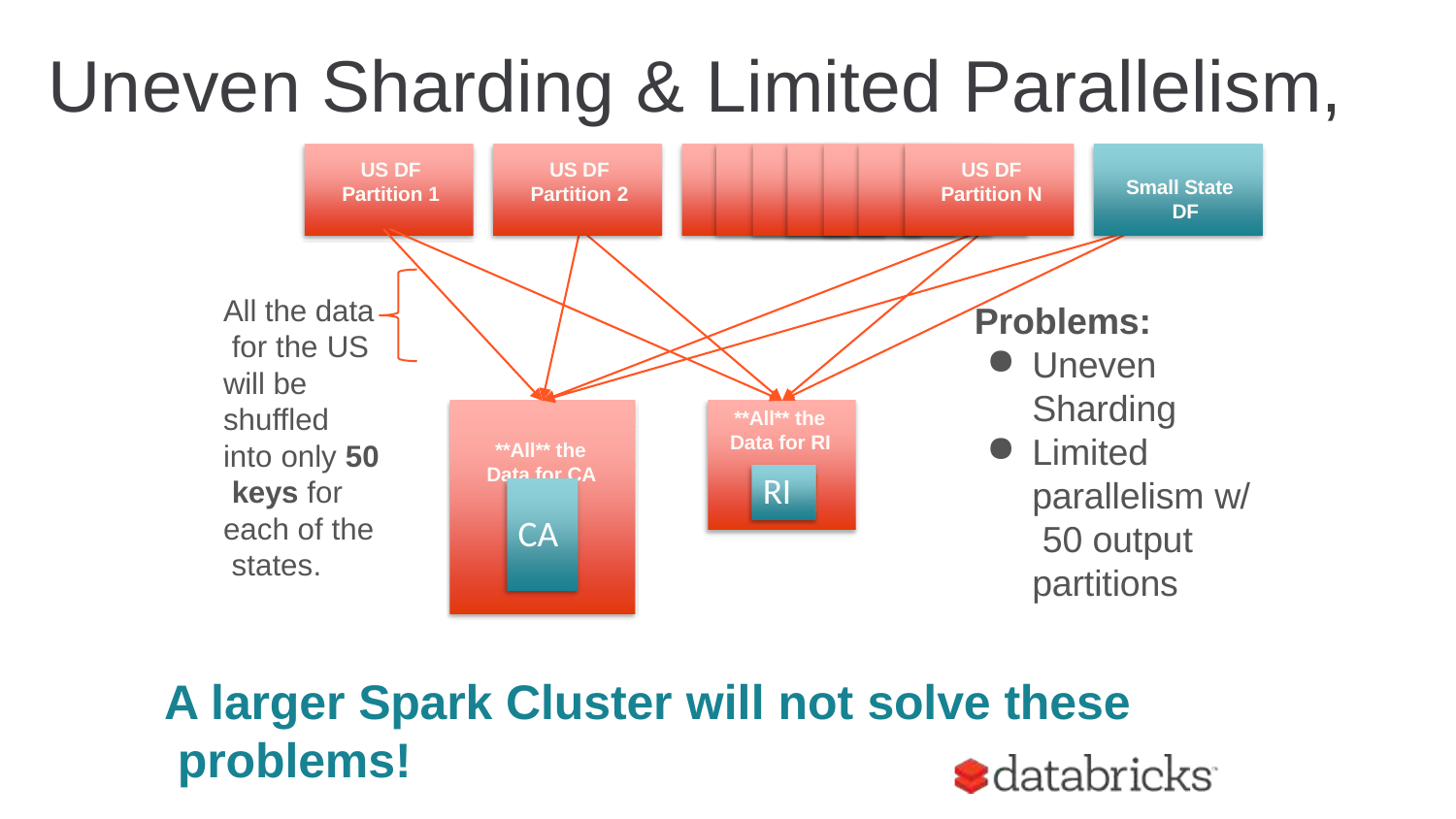

# Uneven Sharding & Limited Parallelism,

US DF
Partition 2

Small State  DF

US DF
Partition 1
US DF
Partition N

All the data  for the US  will be  shuffled  into only 50  keys for  each of the  states.
Problems:
Uneven
Sharding
Limited  parallelism w/  50 output  partitions

**All** the  Data for RI
US RDD
Partition 2
US RDD
Partition 2
**All** the  Data for CA

RI

CA
A larger Spark Cluster will not solve these  problems!